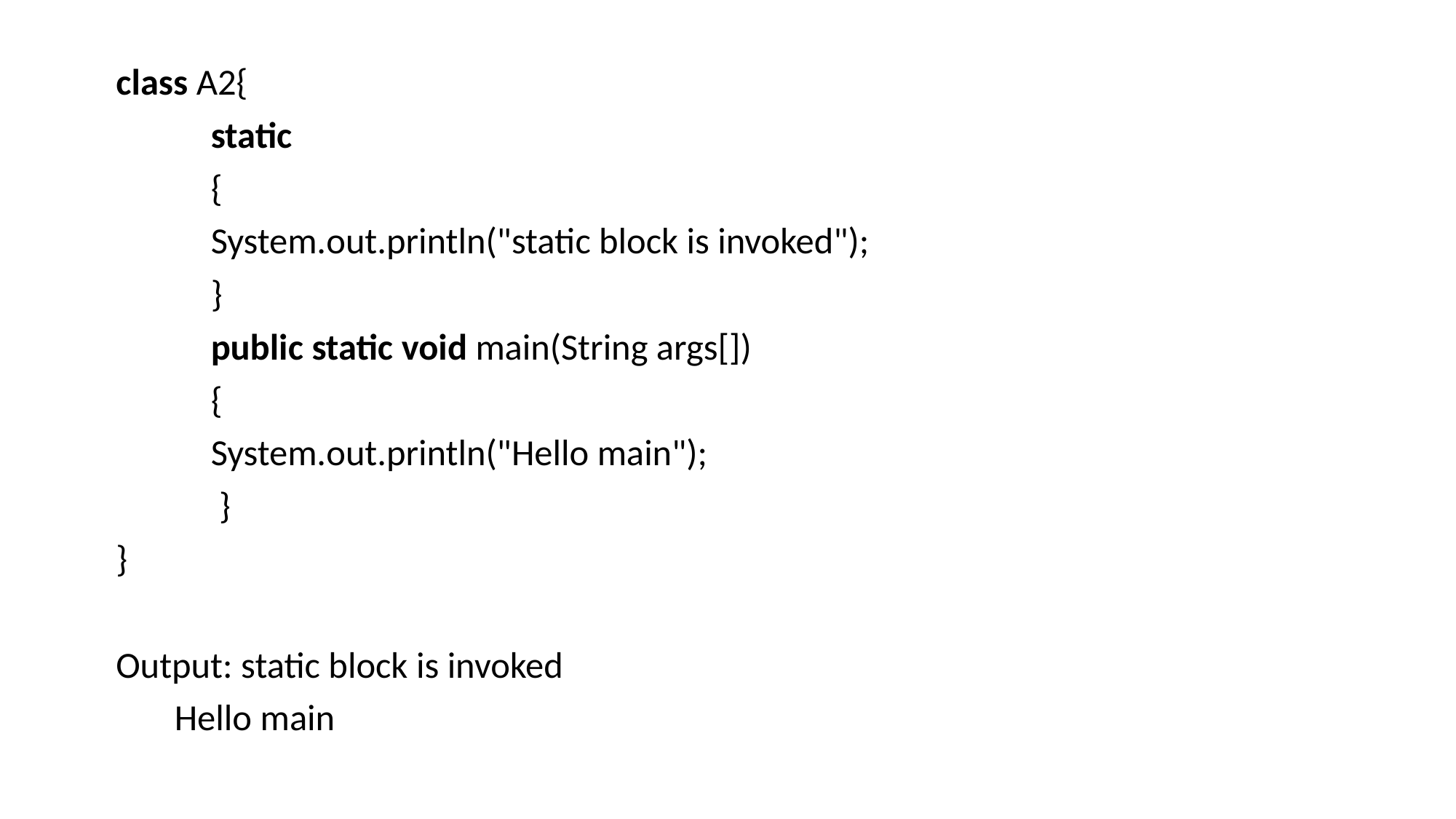

class A2{
  	static
	{
	System.out.println("static block is invoked");
	}
  	public static void main(String args[])
	{
   	System.out.println("Hello main");
 	 }
}

Output: static block is invoked
       Hello main